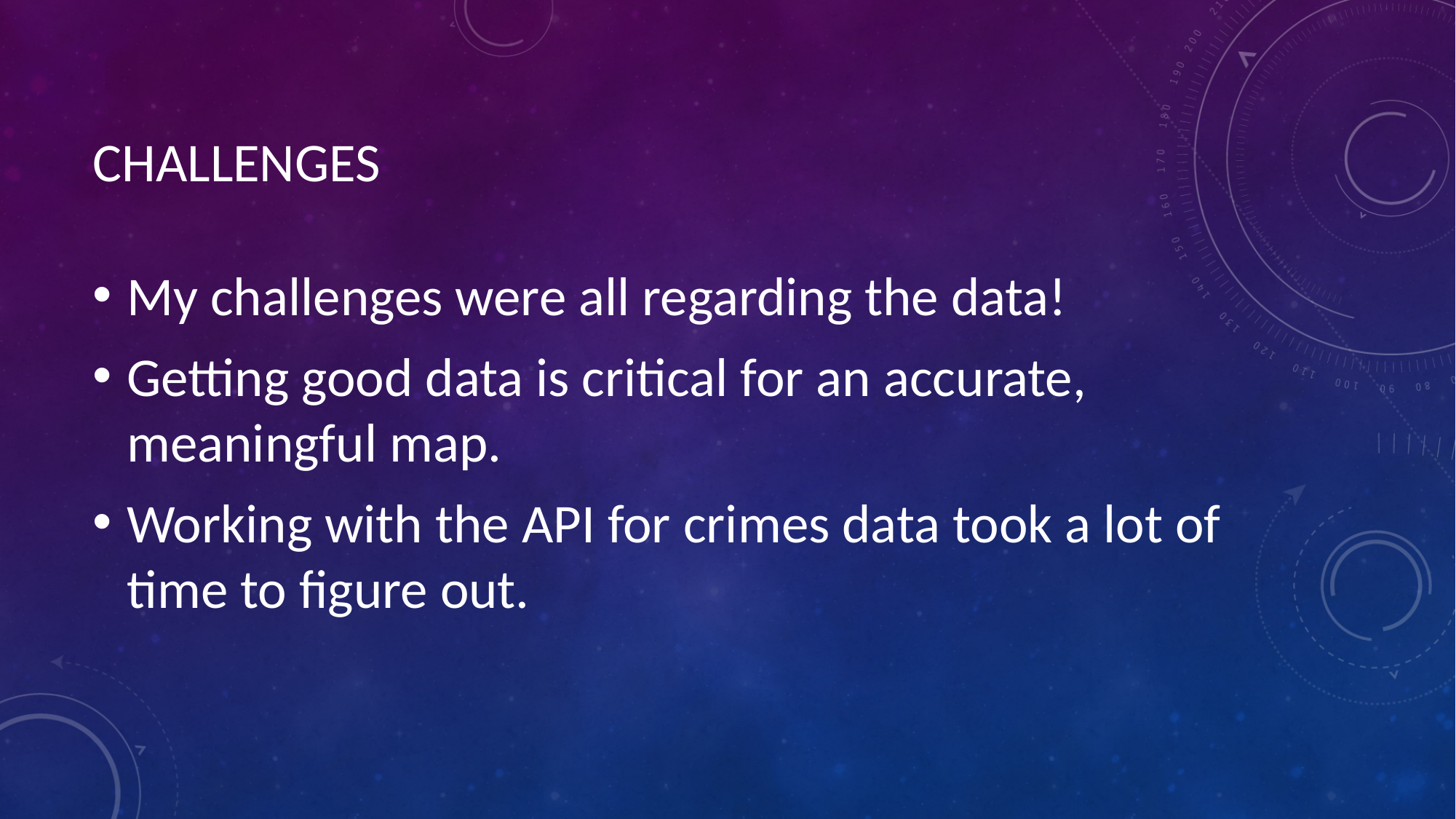

# Challenges
My challenges were all regarding the data!
Getting good data is critical for an accurate, meaningful map.
Working with the API for crimes data took a lot of time to figure out.